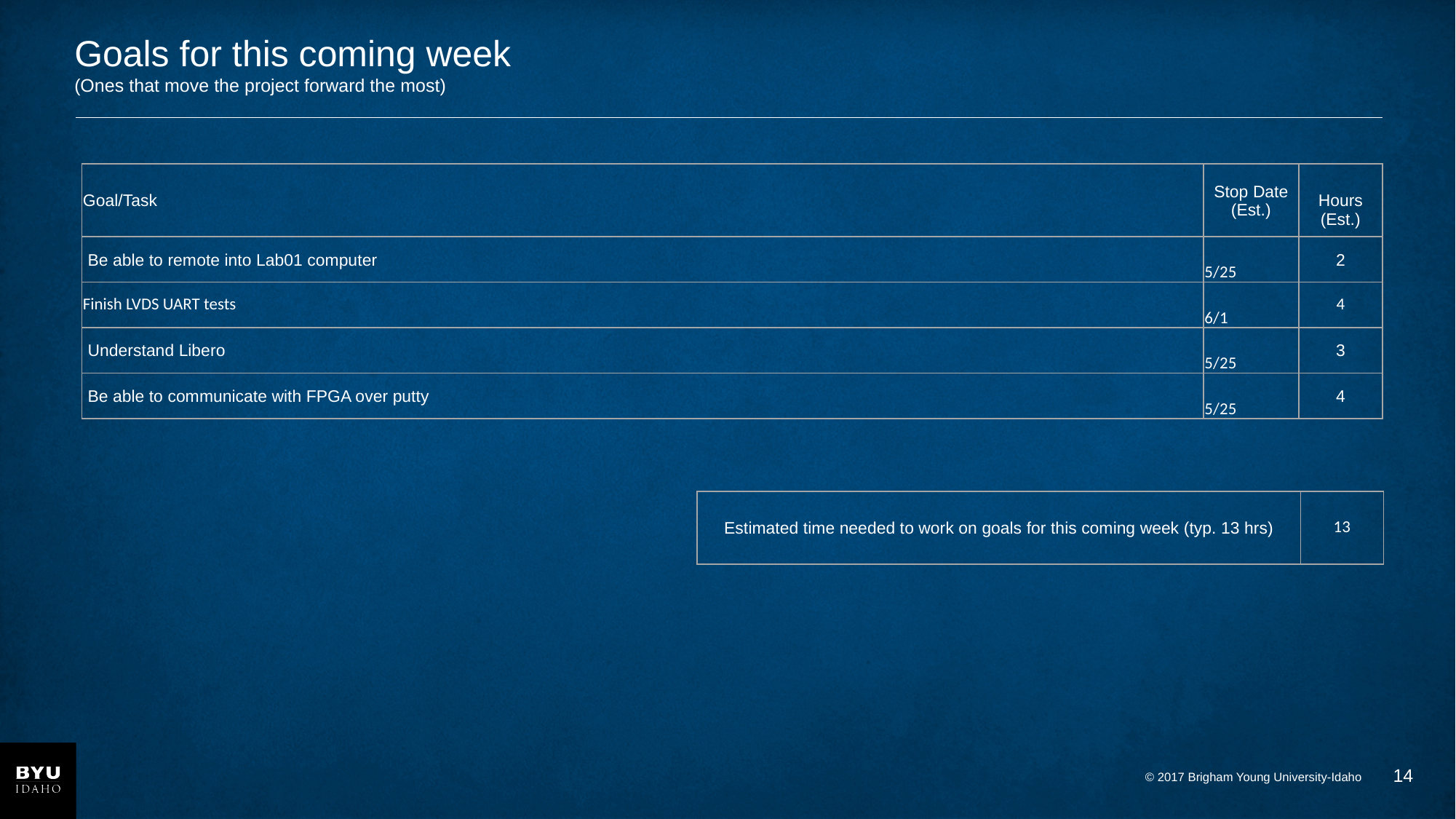

# Goals for this coming week (Ones that move the project forward the most)
| Goal/Task | Stop Date (Est.) | Hours (Est.) |
| --- | --- | --- |
| Be able to remote into Lab01 computer | 5/25 | 2 |
| Finish LVDS UART tests | 6/1 | 4 |
| Understand Libero | 5/25 | 3 |
| Be able to communicate with FPGA over putty | 5/25 | 4 |
| Estimated time needed to work on goals for this coming week (typ. 13 hrs) | 13 |
| --- | --- |